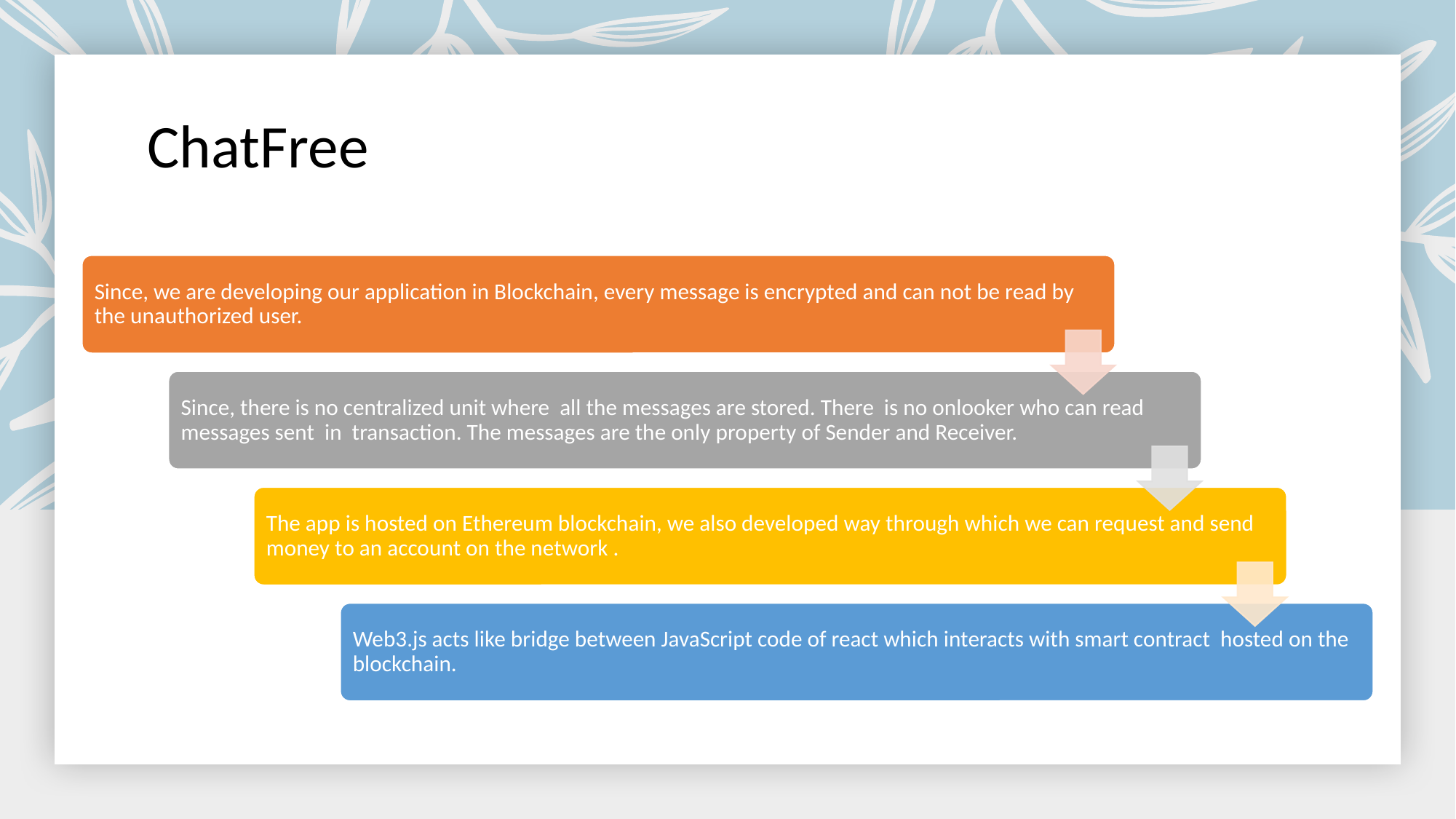

ChatFree
Since, we are developing our application in Blockchain, every message is encrypted and can not be read by the unauthorized user.
Since, there is no centralized unit where  all the messages are stored. There  is no onlooker who can read messages sent  in  transaction. The messages are the only property of Sender and Receiver.
The app is hosted on Ethereum blockchain, we also developed way through which we can request and send money to an account on the network .
Web3.js acts like bridge between JavaScript code of react which interacts with smart contract  hosted on the blockchain.